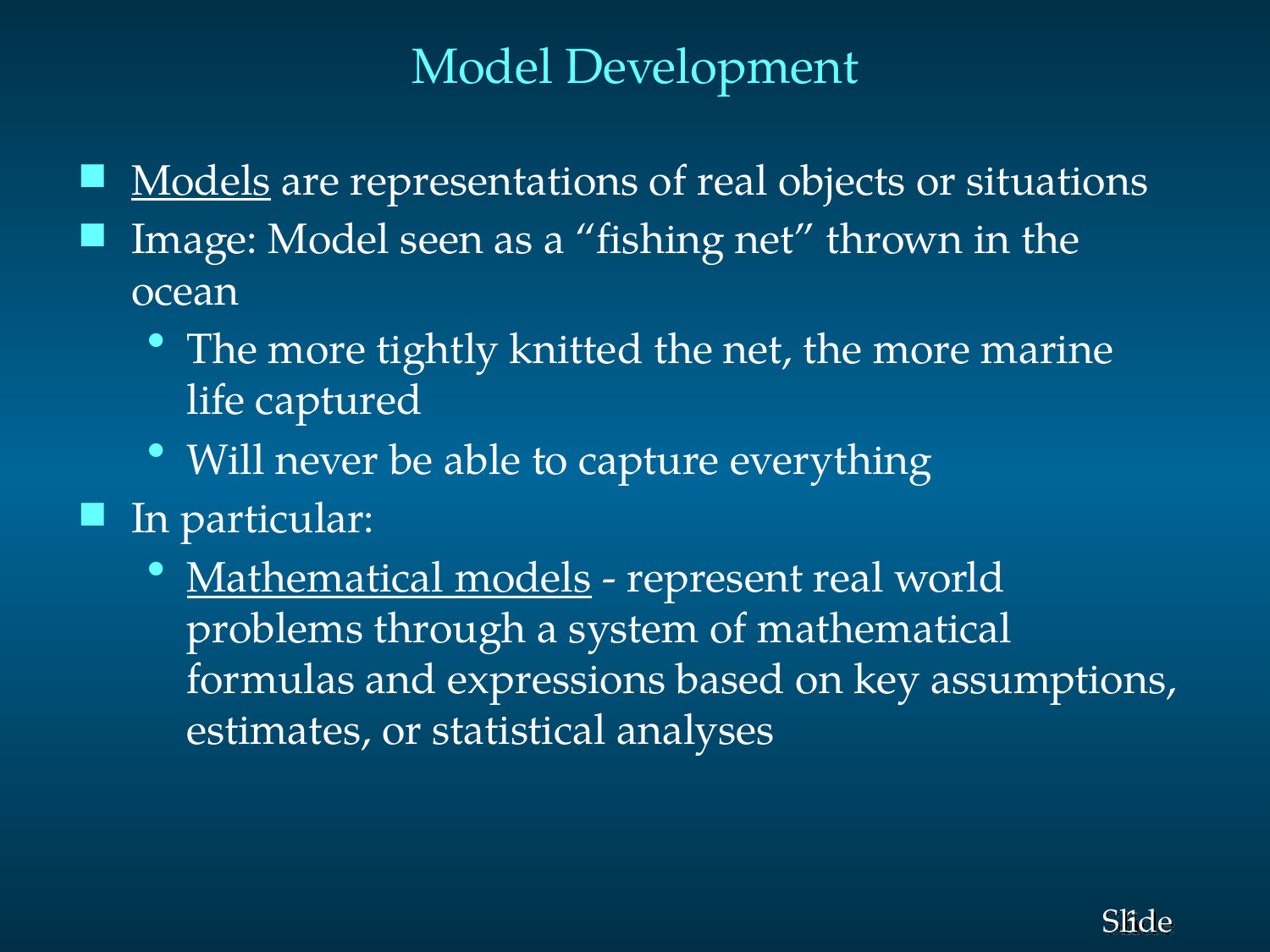

# Model Development
Models are representations of real objects or situations
Image: Model seen as a “fishing net” thrown in the ocean
The more tightly knitted the net, the more marine life captured
Will never be able to capture everything
In particular:
Mathematical models - represent real world problems through a system of mathematical formulas and expressions based on key assumptions, estimates, or statistical analyses